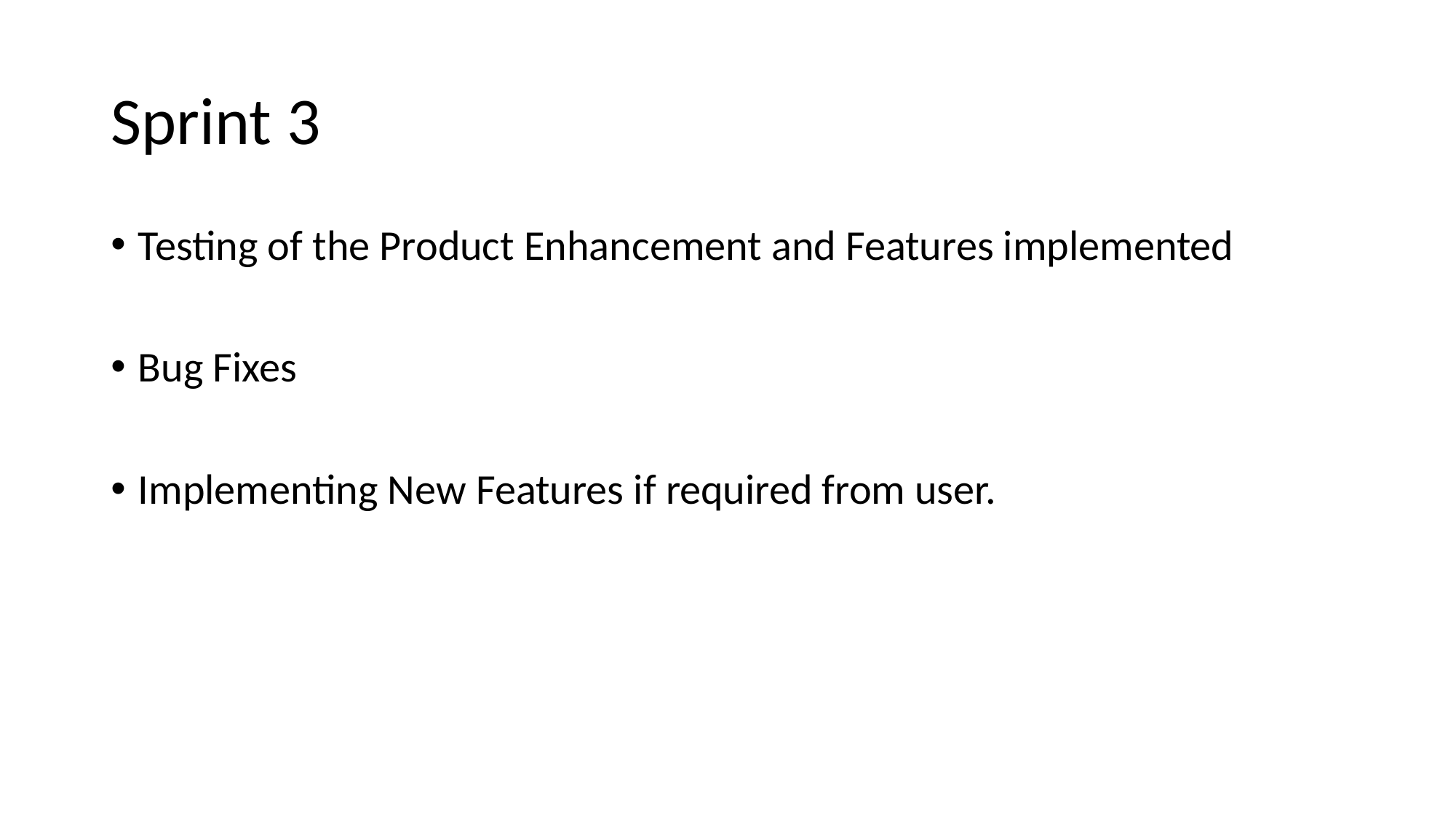

# Sprint 3
Testing of the Product Enhancement and Features implemented

Bug Fixes

Implementing New Features if required from user.